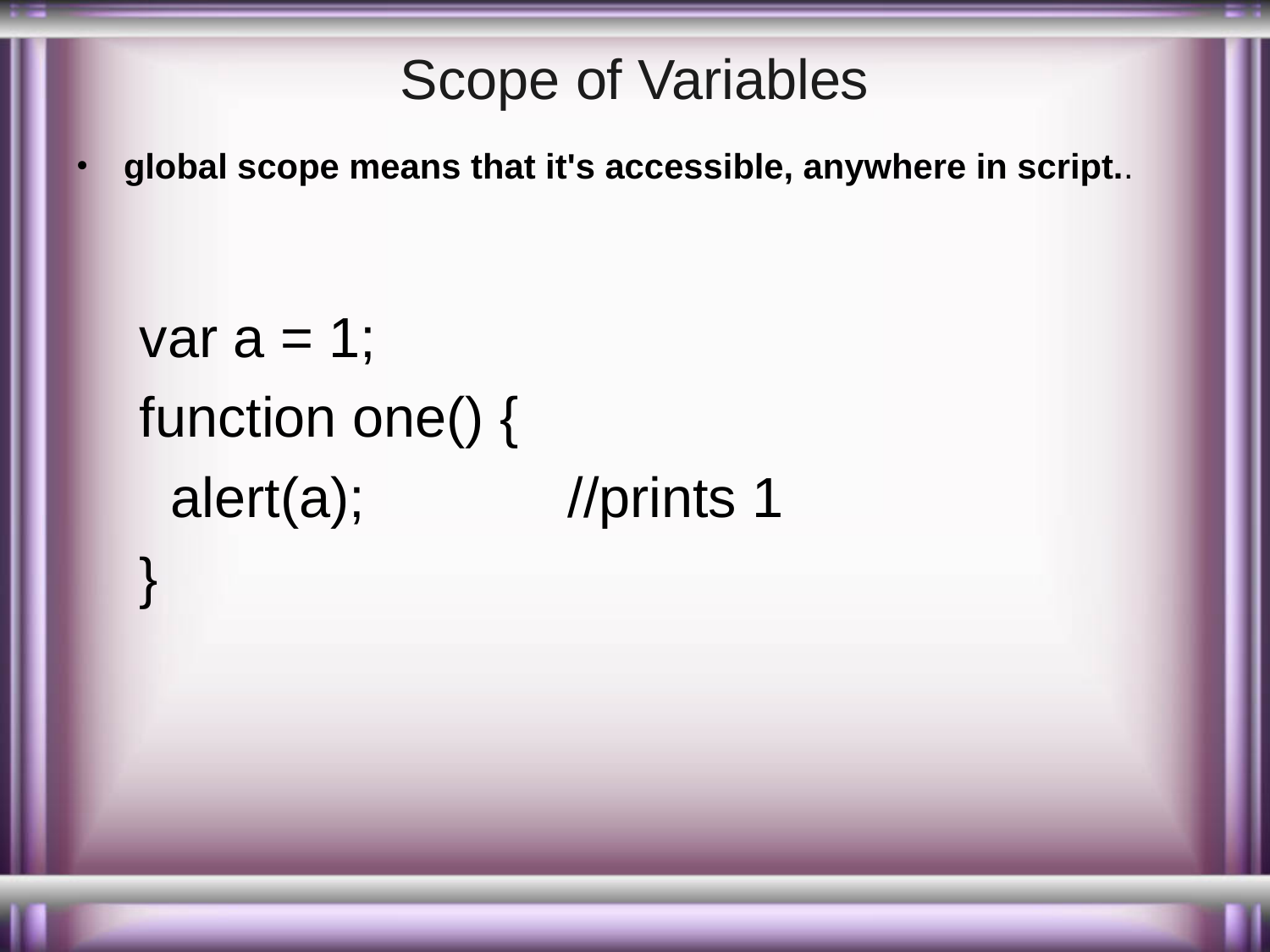

# Scope of Variables
global scope means that it's accessible, anywhere in script..

var a = 1;
function one() {
  alert(a);             //prints 1
}